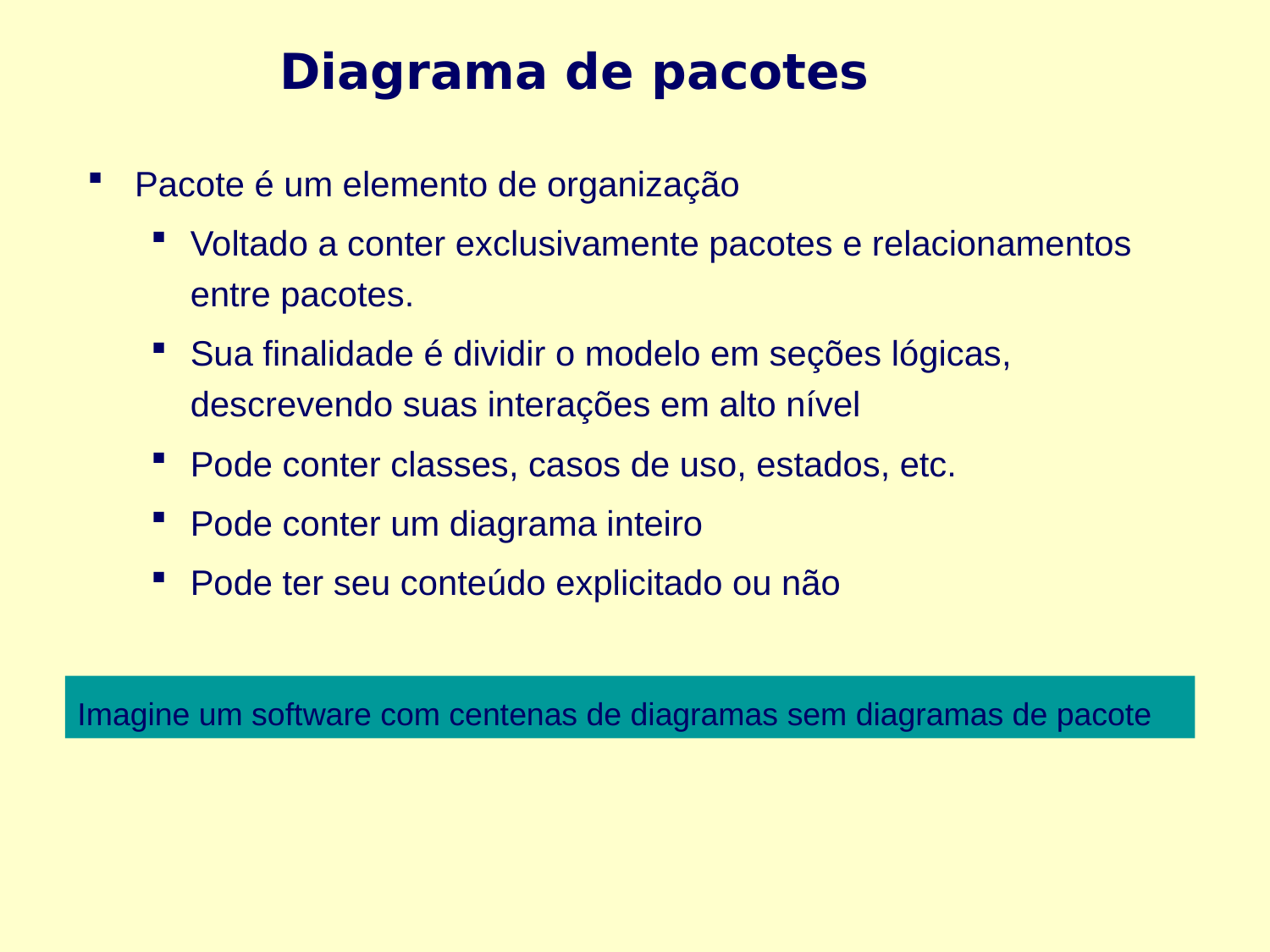

Diagrama de pacotes
Pacote é um elemento de organização
Voltado a conter exclusivamente pacotes e relacionamentos entre pacotes.
Sua finalidade é dividir o modelo em seções lógicas, descrevendo suas interações em alto nível
Pode conter classes, casos de uso, estados, etc.
Pode conter um diagrama inteiro
Pode ter seu conteúdo explicitado ou não
Imagine um software com centenas de diagramas sem diagramas de pacote